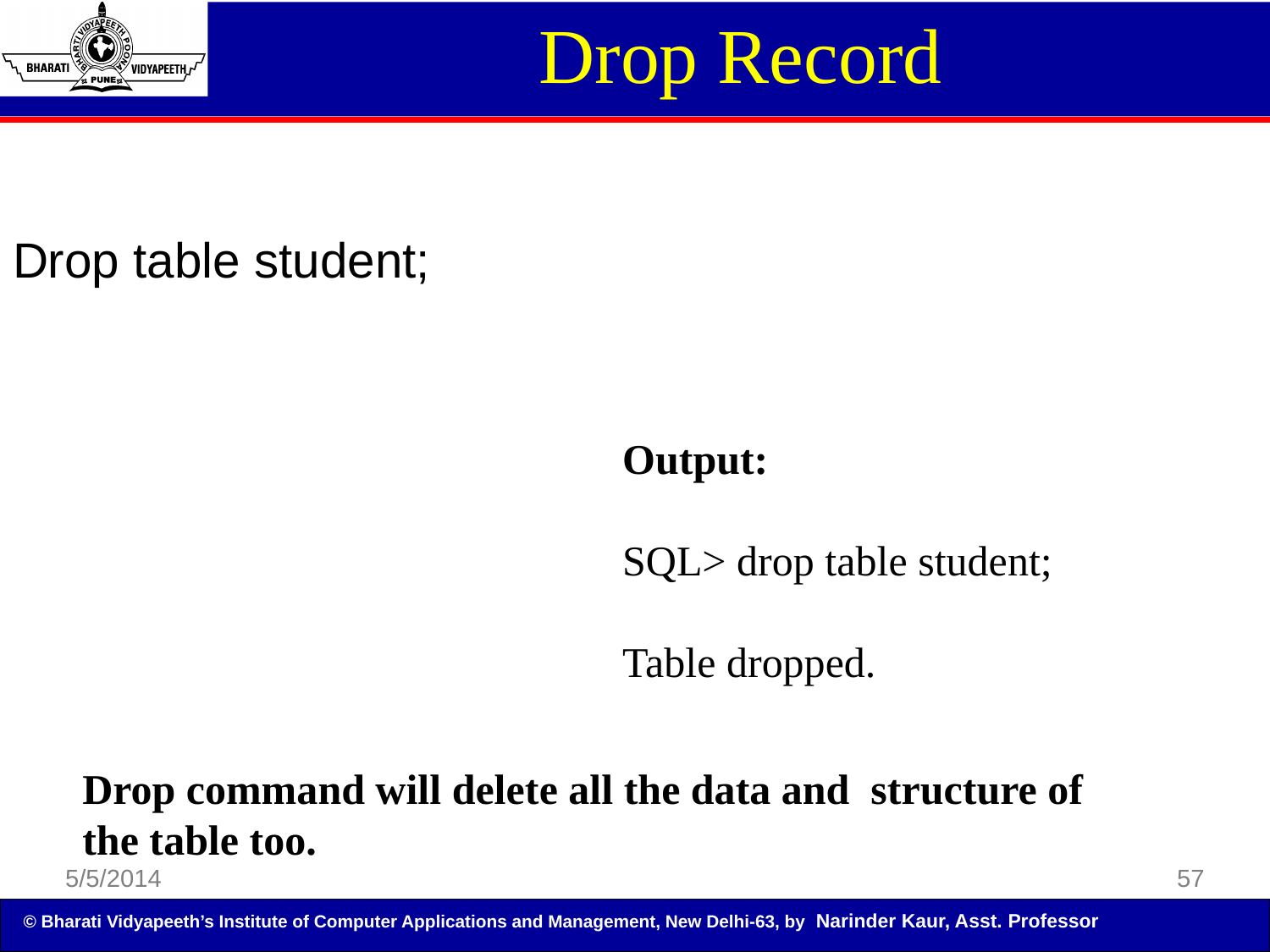

Drop Record
Drop table student;
Output:

SQL> drop table student;

Table dropped.
Drop command will delete all the data and  structure of the table too.
5/5/2014
57